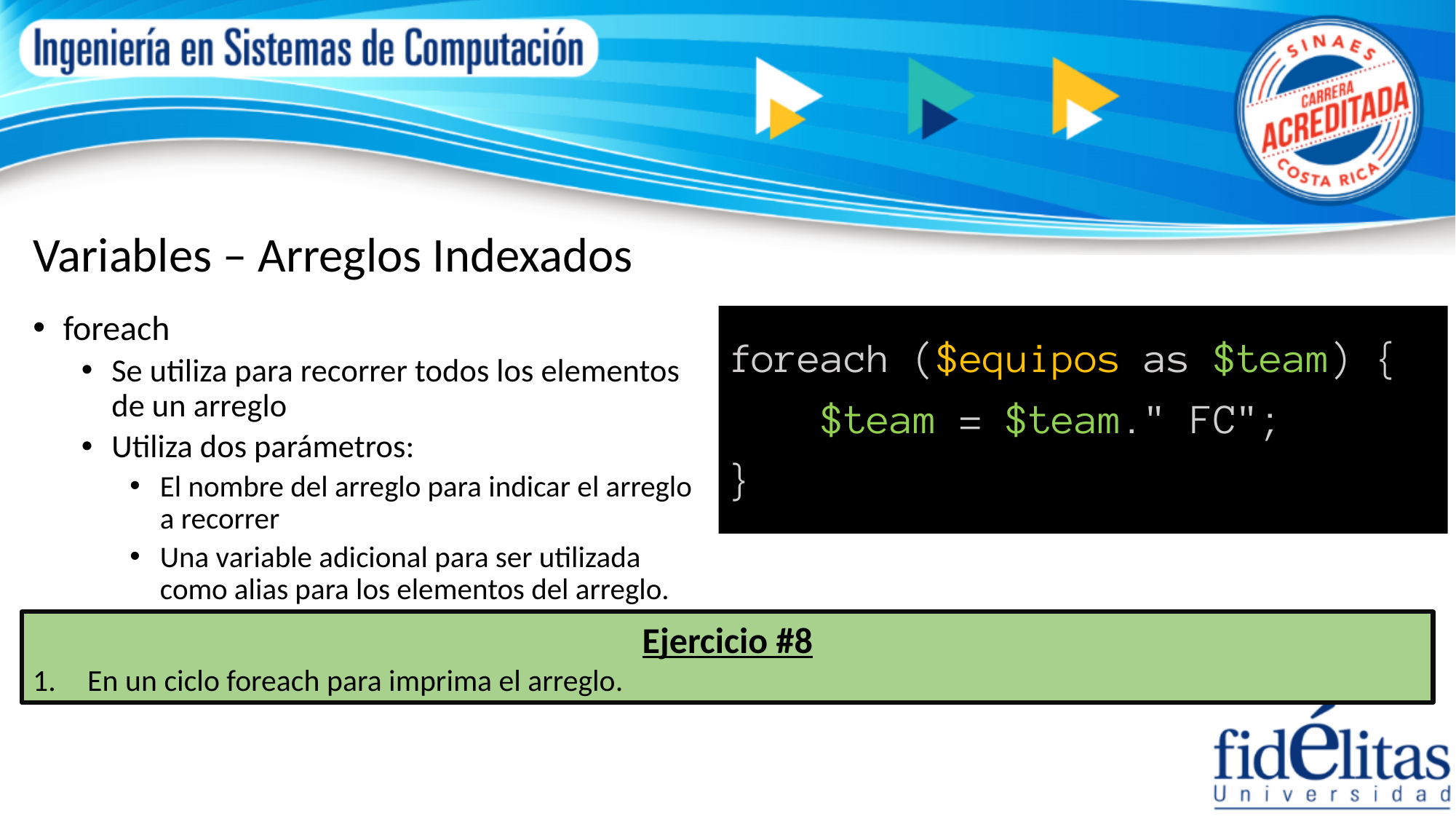

# Variables – Arreglos Indexados
foreach
Se utiliza para recorrer todos los elementos de un arreglo
Utiliza dos parámetros:
El nombre del arreglo para indicar el arreglo a recorrer
Una variable adicional para ser utilizada como alias para los elementos del arreglo.
foreach ($equipos as $team) {
    $team = $team." FC";
}
Ejercicio #8
En un ciclo foreach para imprima el arreglo.